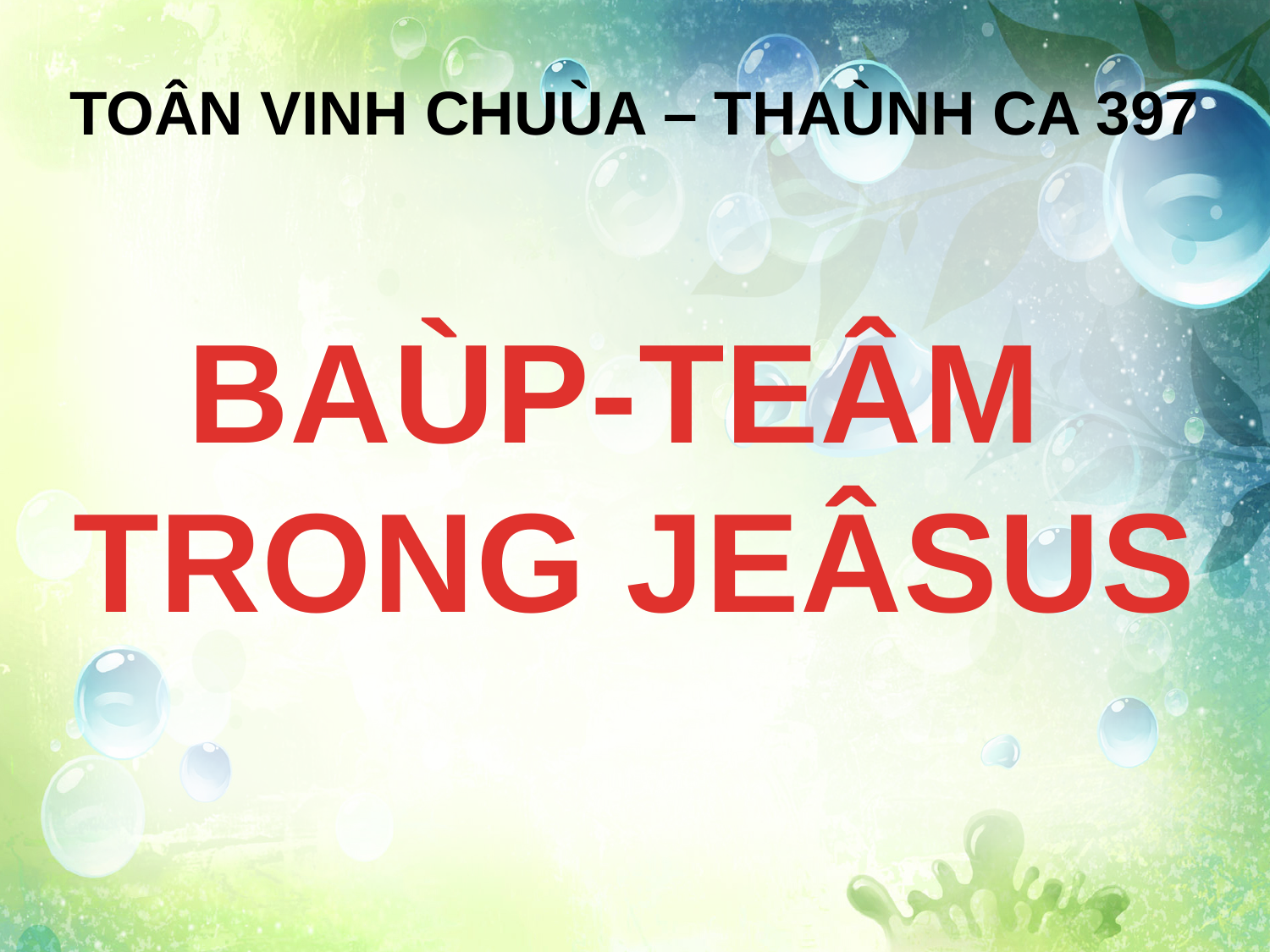

TOÂN VINH CHUÙA – THAÙNH CA 397
BAÙP-TEÂM
TRONG JEÂSUS